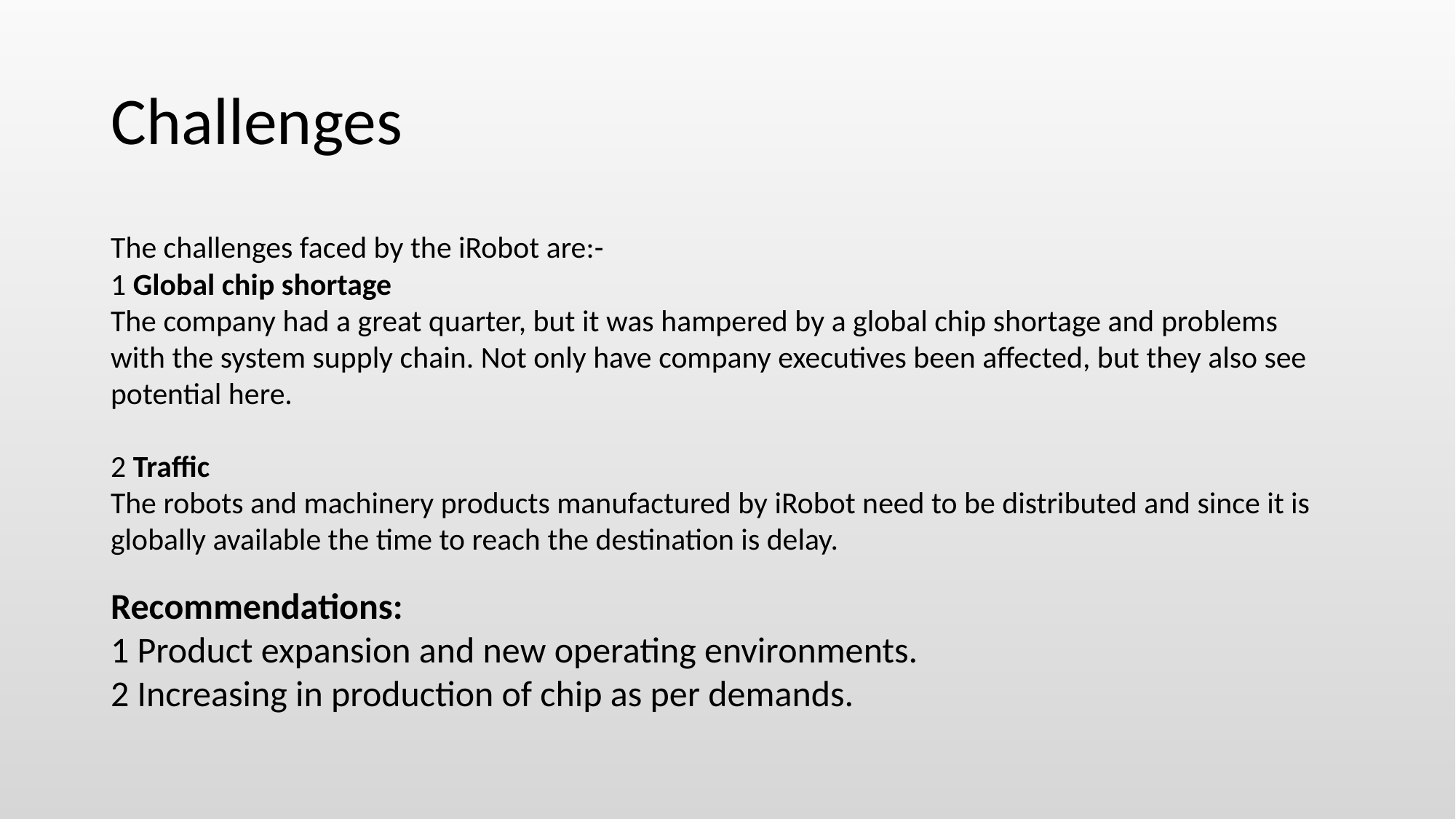

# Challenges
The challenges faced by the iRobot are:-
1 Global chip shortage
The company had a great quarter, but it was hampered by a global chip shortage and problems with the system supply chain. Not only have company executives been affected, but they also see potential here.

2 Traffic
The robots and machinery products manufactured by iRobot need to be distributed and since it is globally available the time to reach the destination is delay.

Recommendations:
1 Product expansion and new operating environments.
2 Increasing in production of chip as per demands.